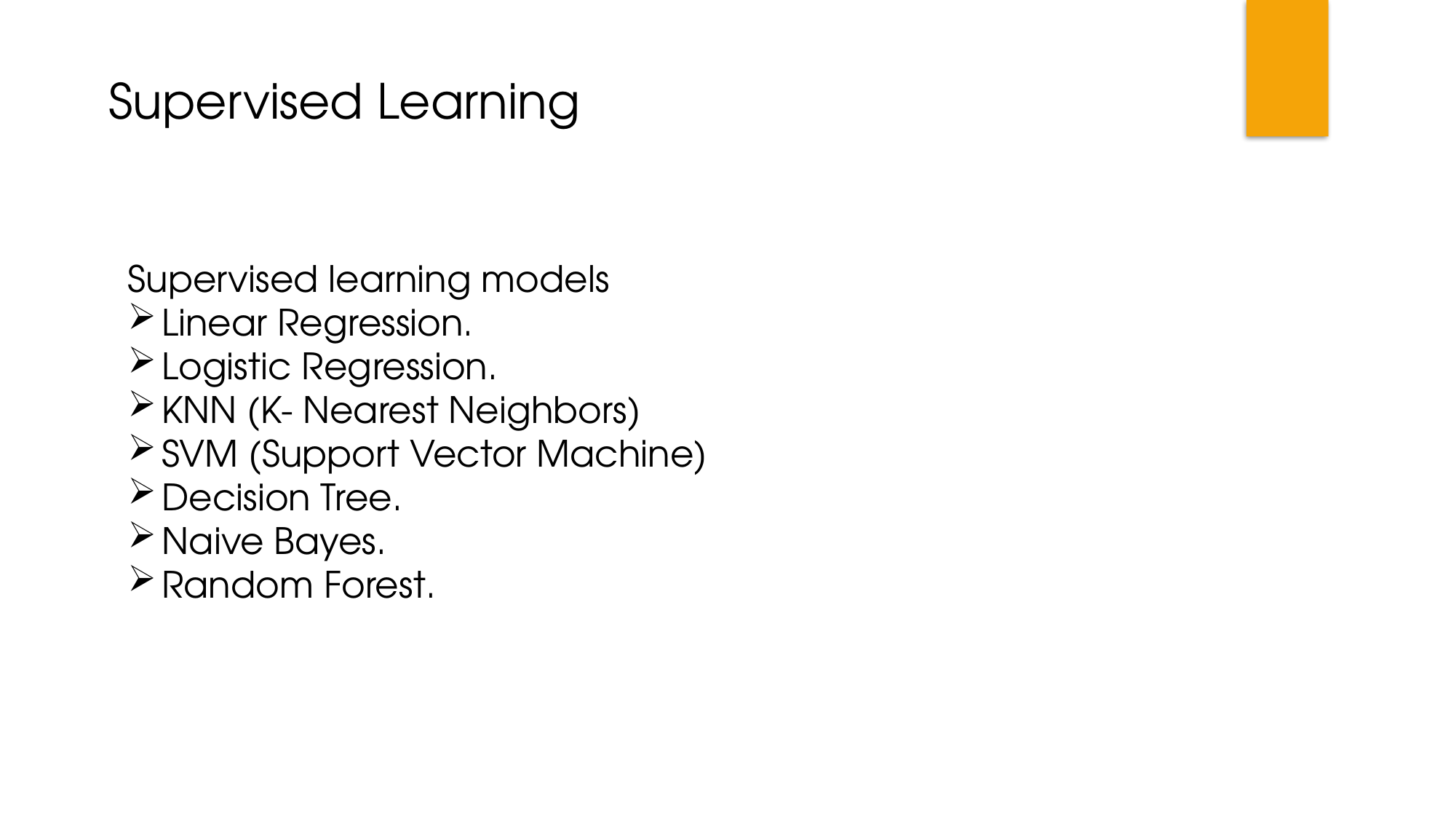

Supervised Learning
Supervised learning models
Linear Regression.
Logistic Regression.
KNN (K- Nearest Neighbors)
SVM (Support Vector Machine)
Decision Tree.
Naive Bayes.
Random Forest.